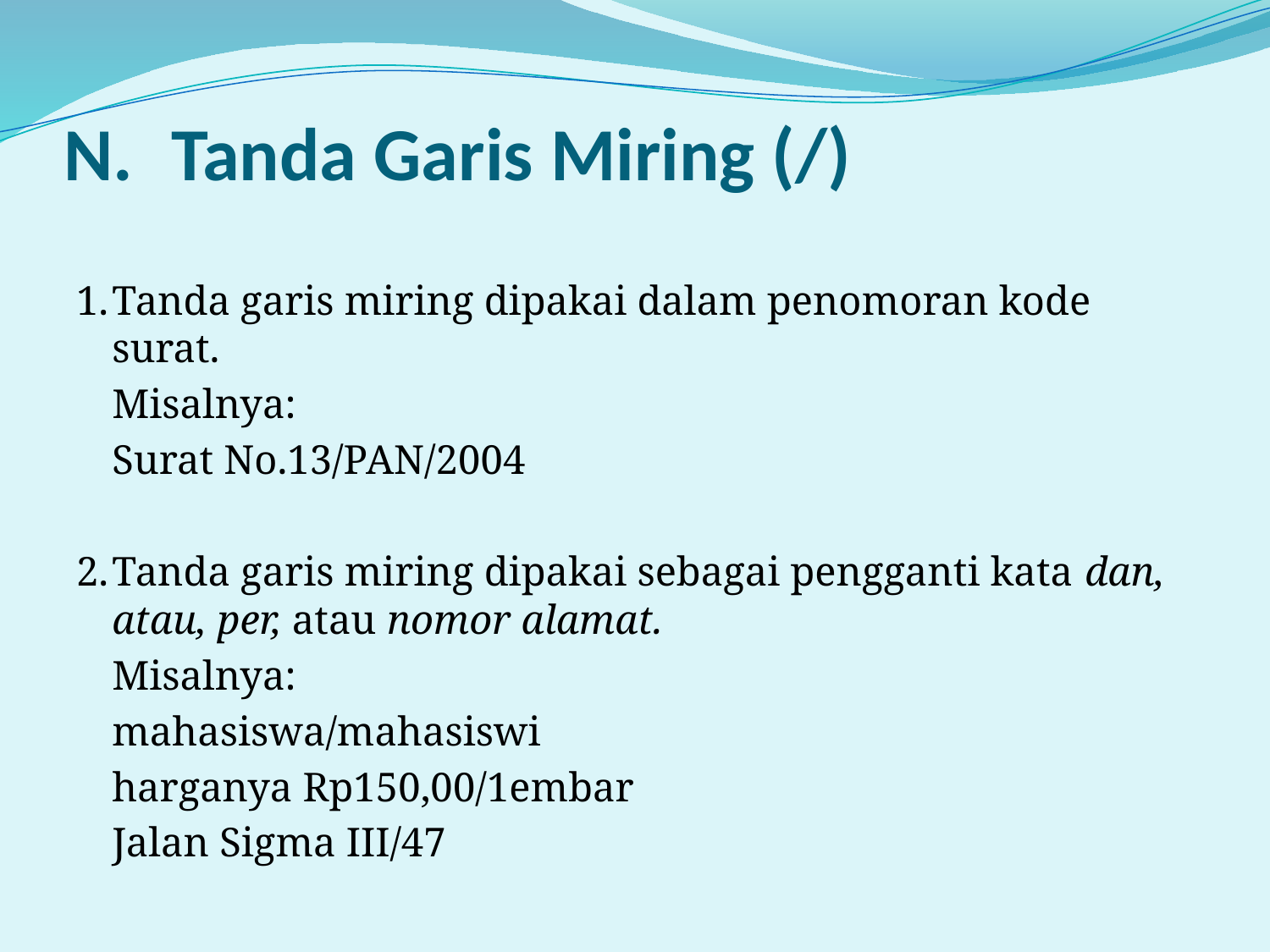

# N.	Tanda Garis Miring (/)
1.	Tanda garis miring dipakai dalam penomoran kode surat.
	Misalnya:
		Surat No.13/PAN/2004

2.	Tanda garis miring dipakai sebagai pengganti kata dan, atau, per, atau nomor alamat.
	Misalnya:
		mahasiswa/mahasiswi
		harganya Rp150,00/1embar
		Jalan Sigma III/47